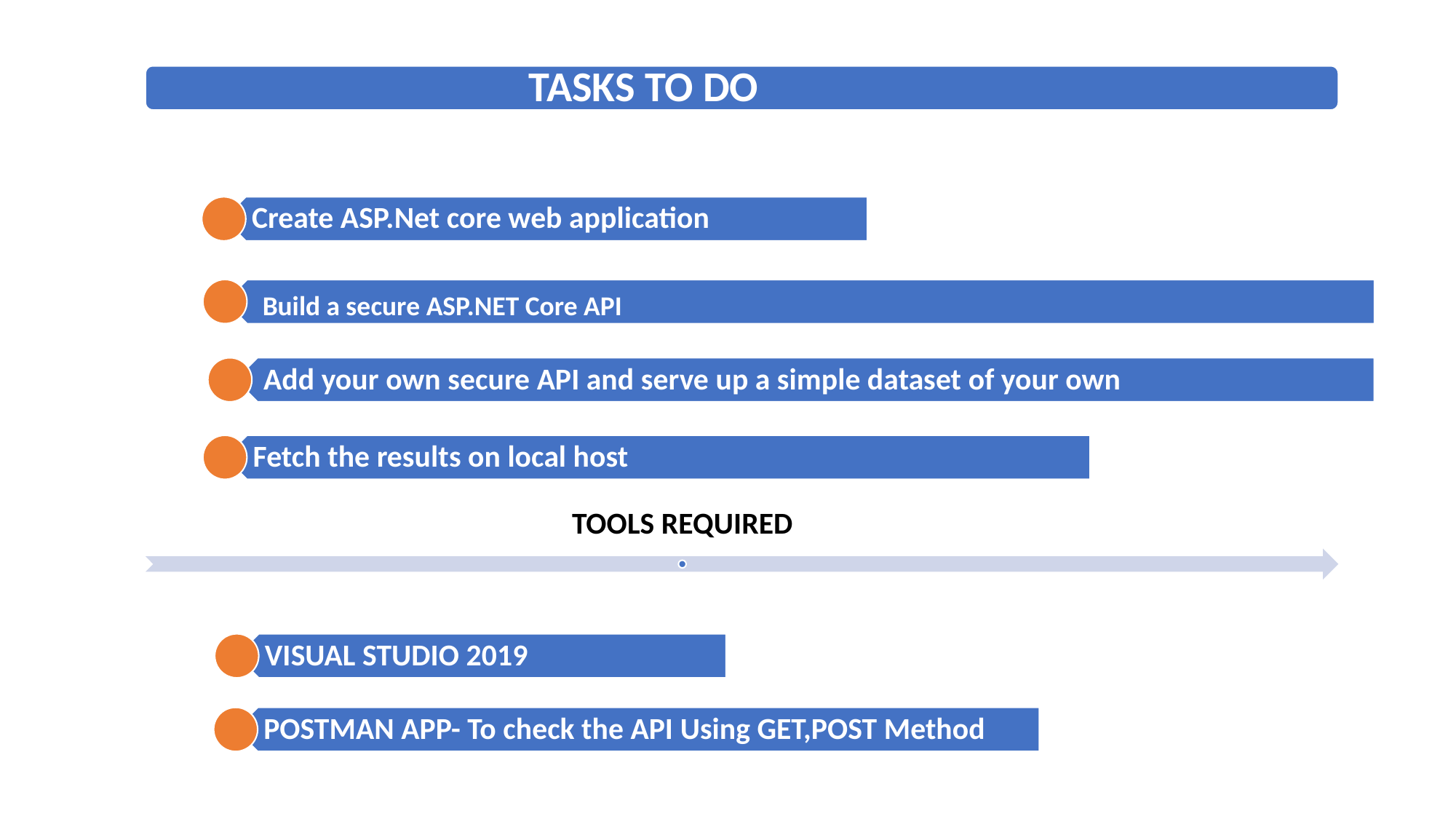

TASKS TO DO
Create ASP.Net core web application

Build a secure ASP.NET Core API

Add your own secure API and serve up a simple dataset of your own
Fetch the results on local host
TOOLS REQUIRED
VISUAL STUDIO 2019
POSTMAN APP- To check the API Using GET,POST Method